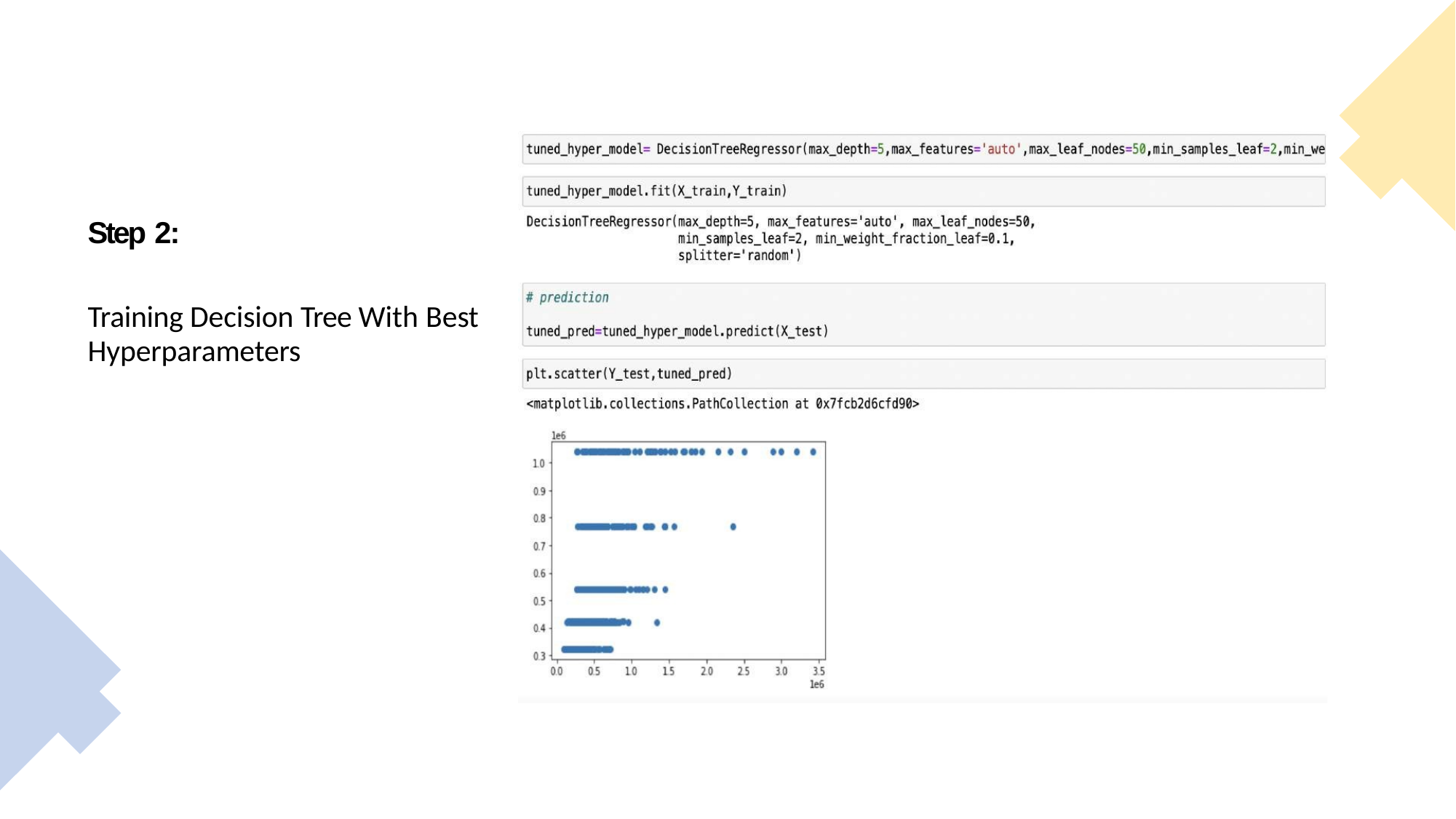

Step 2:

Training Decision Tree With Best
Hyperparameters